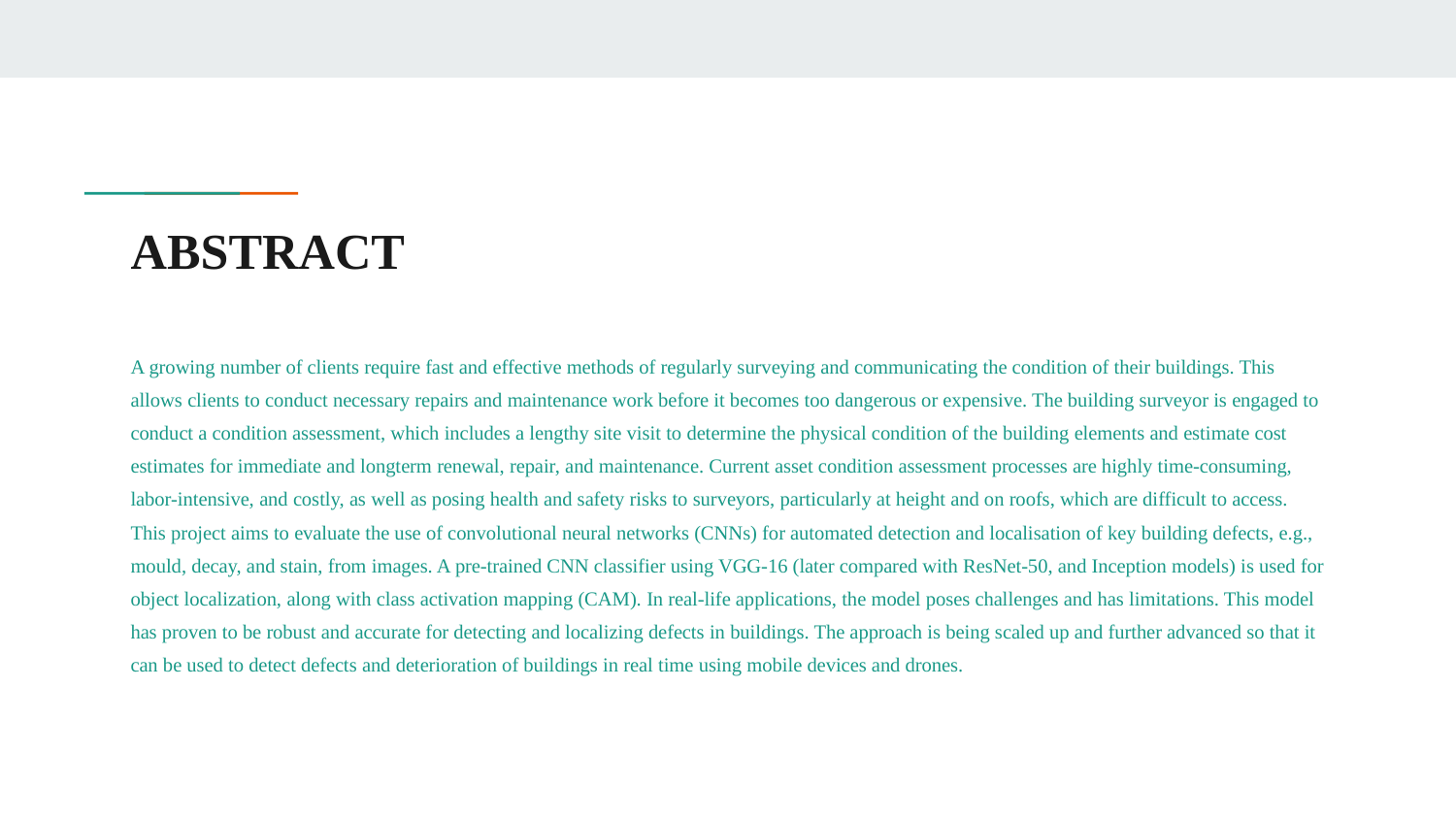

# ABSTRACT
A growing number of clients require fast and effective methods of regularly surveying and communicating the condition of their buildings. This allows clients to conduct necessary repairs and maintenance work before it becomes too dangerous or expensive. The building surveyor is engaged to conduct a condition assessment, which includes a lengthy site visit to determine the physical condition of the building elements and estimate cost estimates for immediate and longterm renewal, repair, and maintenance. Current asset condition assessment processes are highly time-consuming, labor-intensive, and costly, as well as posing health and safety risks to surveyors, particularly at height and on roofs, which are difficult to access. This project aims to evaluate the use of convolutional neural networks (CNNs) for automated detection and localisation of key building defects, e.g., mould, decay, and stain, from images. A pre-trained CNN classifier using VGG-16 (later compared with ResNet-50, and Inception models) is used for object localization, along with class activation mapping (CAM). In real-life applications, the model poses challenges and has limitations. This model has proven to be robust and accurate for detecting and localizing defects in buildings. The approach is being scaled up and further advanced so that it can be used to detect defects and deterioration of buildings in real time using mobile devices and drones.